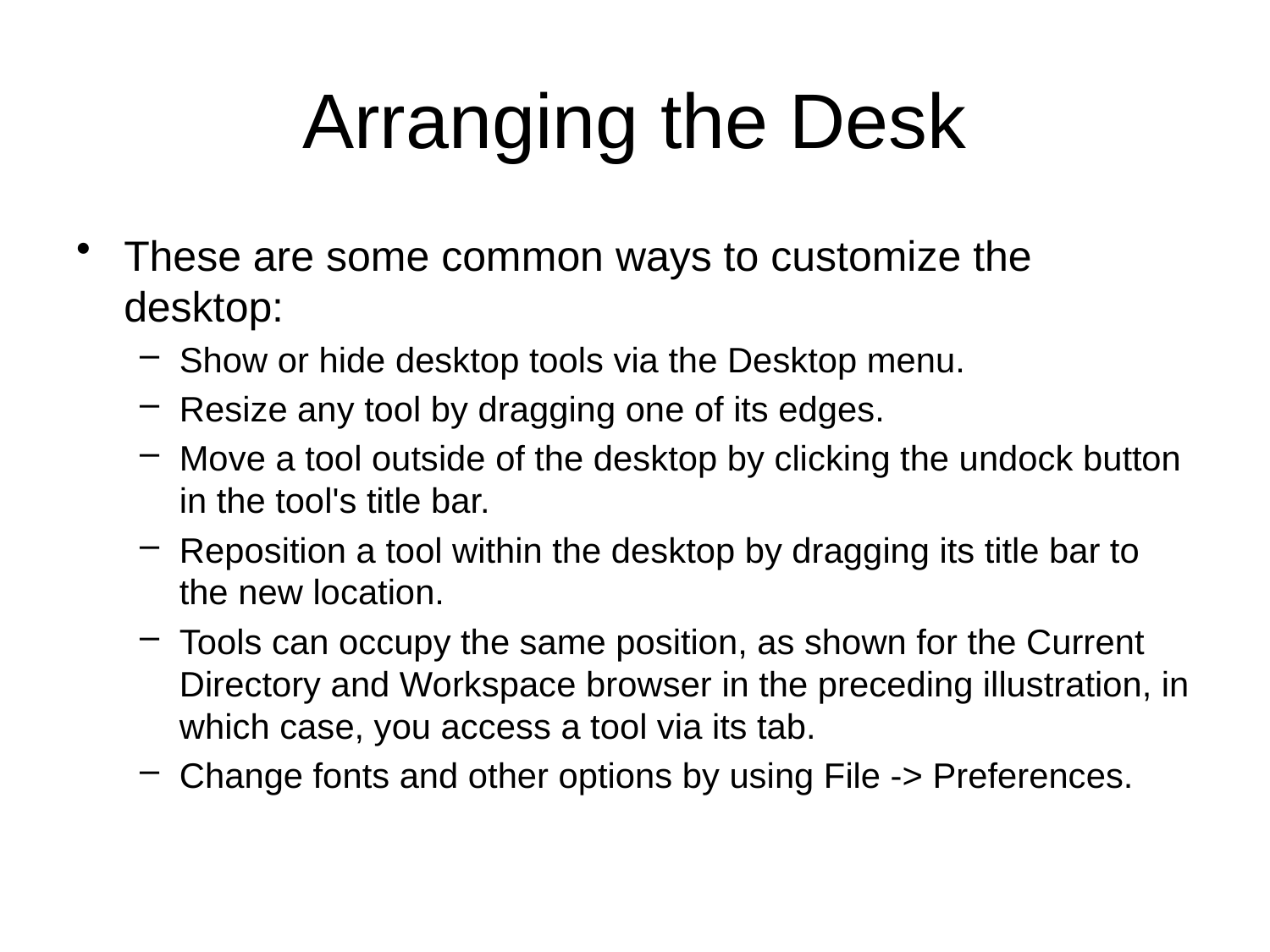

# Arranging the Desk
These are some common ways to customize the desktop:
Show or hide desktop tools via the Desktop menu.
Resize any tool by dragging one of its edges.
Move a tool outside of the desktop by clicking the undock button  in the tool's title bar.
Reposition a tool within the desktop by dragging its title bar to the new location.
Tools can occupy the same position, as shown for the Current Directory and Workspace browser in the preceding illustration, in which case, you access a tool via its tab.
Change fonts and other options by using File -> Preferences.